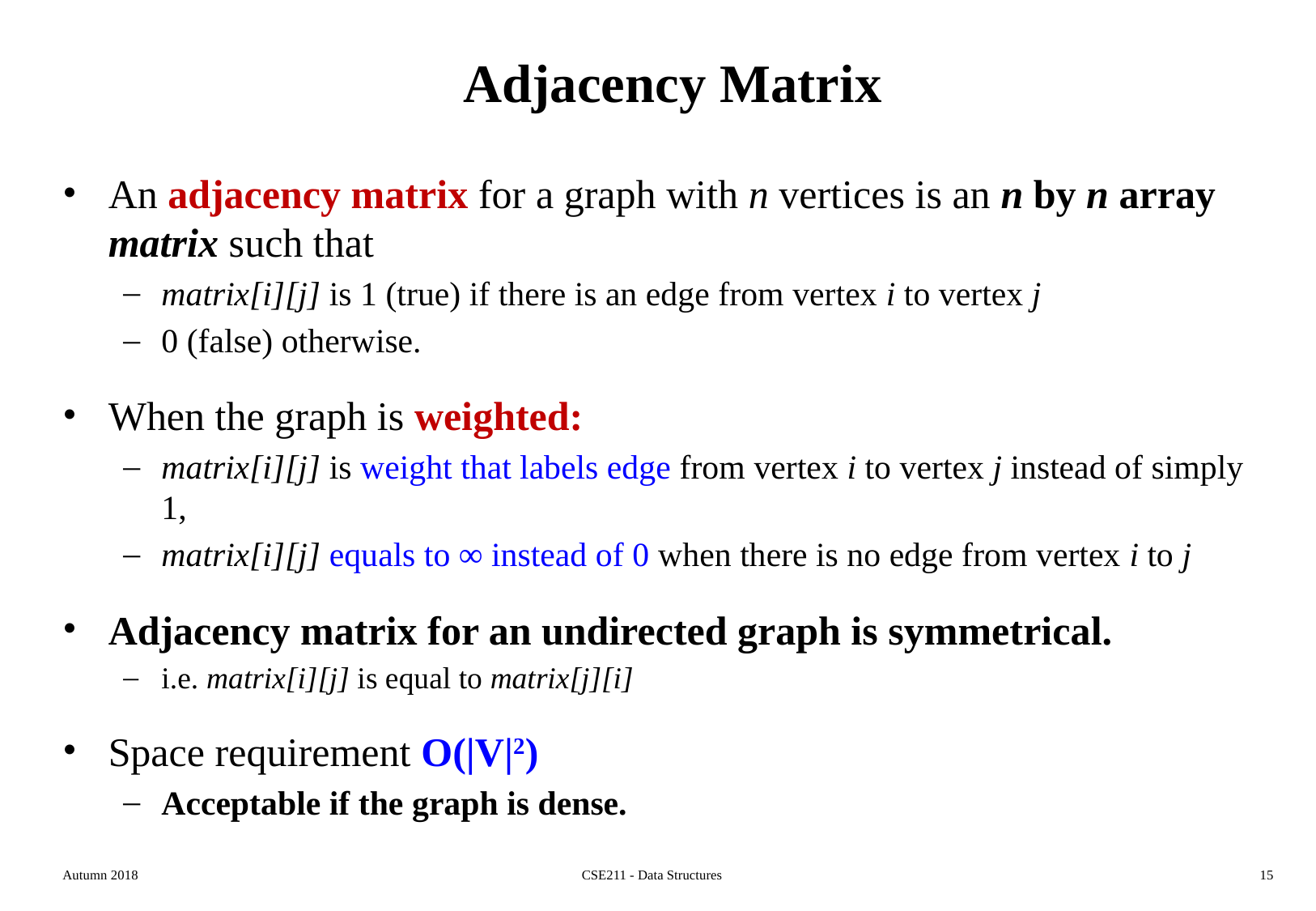

# Adjacency Matrix
An adjacency matrix for a graph with n vertices is an n by n array matrix such that
matrix[i][j] is 1 (true) if there is an edge from vertex i to vertex j
0 (false) otherwise.
When the graph is weighted:
matrix[i][j] is weight that labels edge from vertex i to vertex j instead of simply 1,
matrix[i][j] equals to ∞ instead of 0 when there is no edge from vertex i to j
Adjacency matrix for an undirected graph is symmetrical.
i.e. matrix[i][j] is equal to matrix[j][i]
Space requirement O(|V|2)
Acceptable if the graph is dense.
Autumn 2018
CSE211 - Data Structures
15